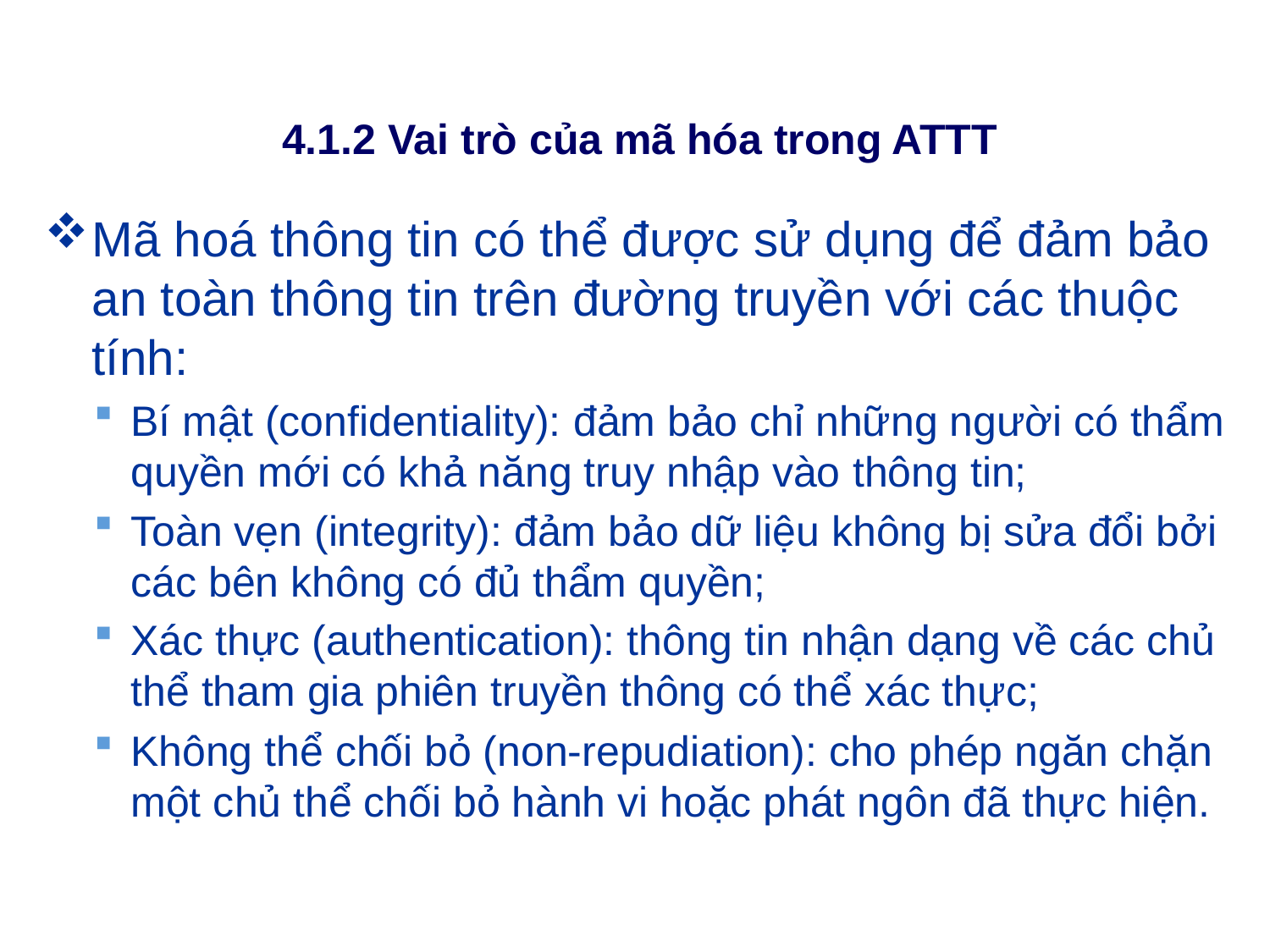

# 4.1.2 Vai trò của mã hóa trong ATTT
Mã hoá thông tin có thể được sử dụng để đảm bảo an toàn thông tin trên đường truyền với các thuộc tính:
Bí mật (confidentiality): đảm bảo chỉ những người có thẩm quyền mới có khả năng truy nhập vào thông tin;
Toàn vẹn (integrity): đảm bảo dữ liệu không bị sửa đổi bởi các bên không có đủ thẩm quyền;
Xác thực (authentication): thông tin nhận dạng về các chủ thể tham gia phiên truyền thông có thể xác thực;
Không thể chối bỏ (non-repudiation): cho phép ngăn chặn một chủ thể chối bỏ hành vi hoặc phát ngôn đã thực hiện.